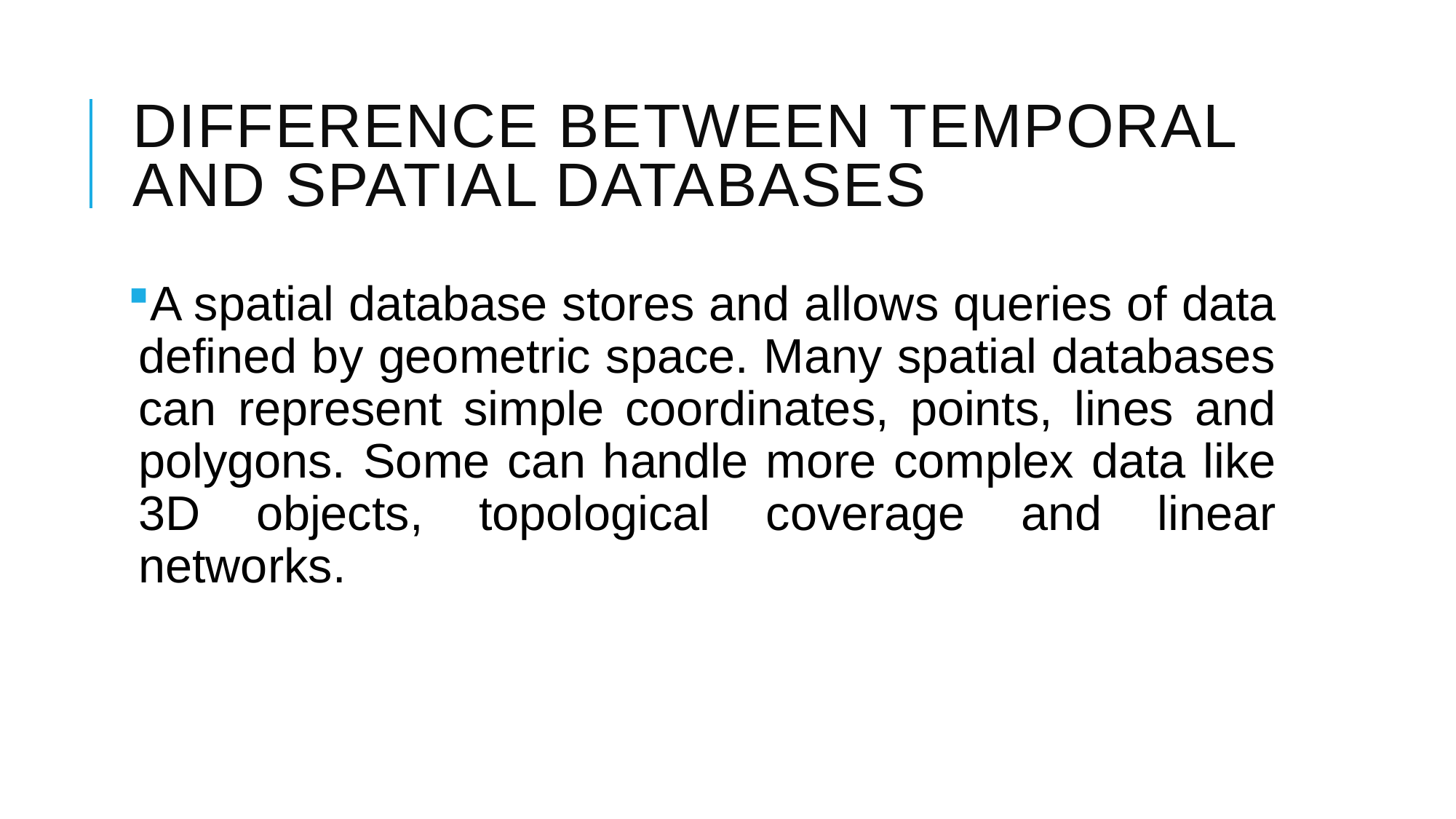

# Difference Between Temporal and Spatial Databases
A spatial database stores and allows queries of data defined by geometric space. Many spatial databases can represent simple coordinates, points, lines and polygons. Some can handle more complex data like 3D objects, topological coverage and linear networks.